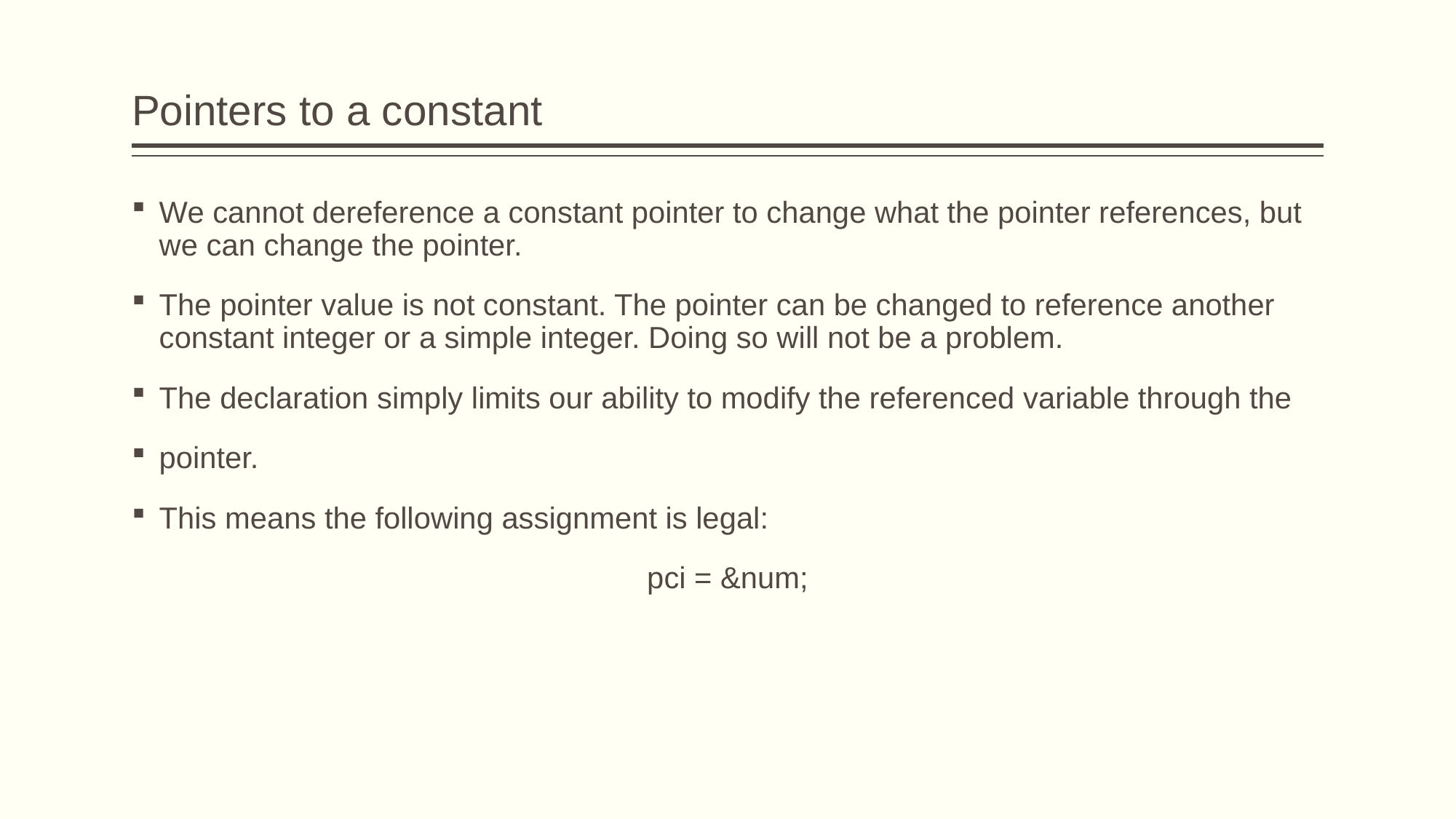

# Pointers to a constant
We cannot dereference a constant pointer to change what the pointer references, but we can change the pointer.
The pointer value is not constant. The pointer can be changed to reference another constant integer or a simple integer. Doing so will not be a problem.
The declaration simply limits our ability to modify the referenced variable through the
pointer.
This means the following assignment is legal:
pci = &num;